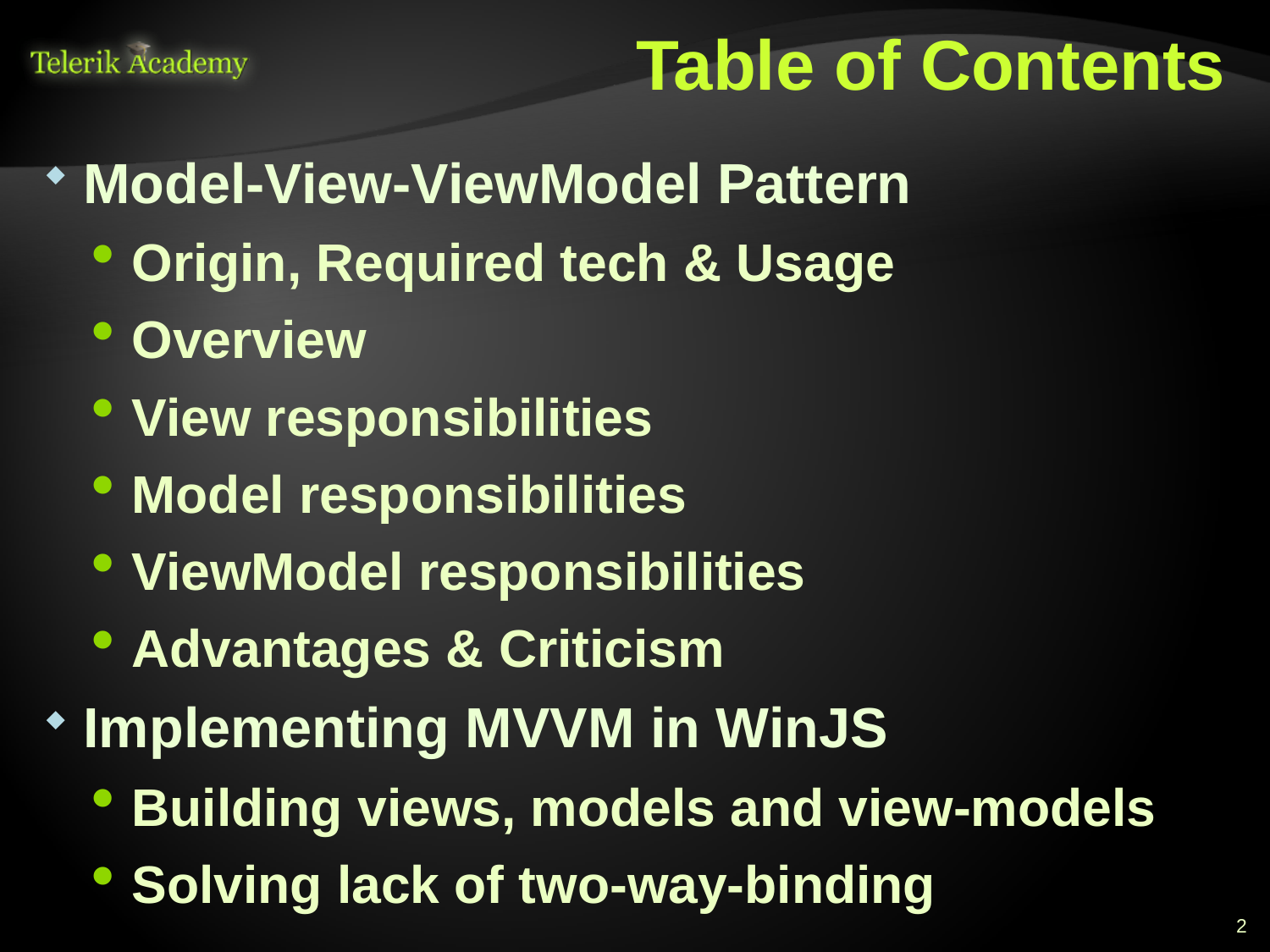

# Table of Contents
Model-View-ViewModel Pattern
Origin, Required tech & Usage
Overview
View responsibilities
Model responsibilities
ViewModel responsibilities
Advantages & Criticism
Implementing MVVM in WinJS
Building views, models and view-models
Solving lack of two-way-binding
2